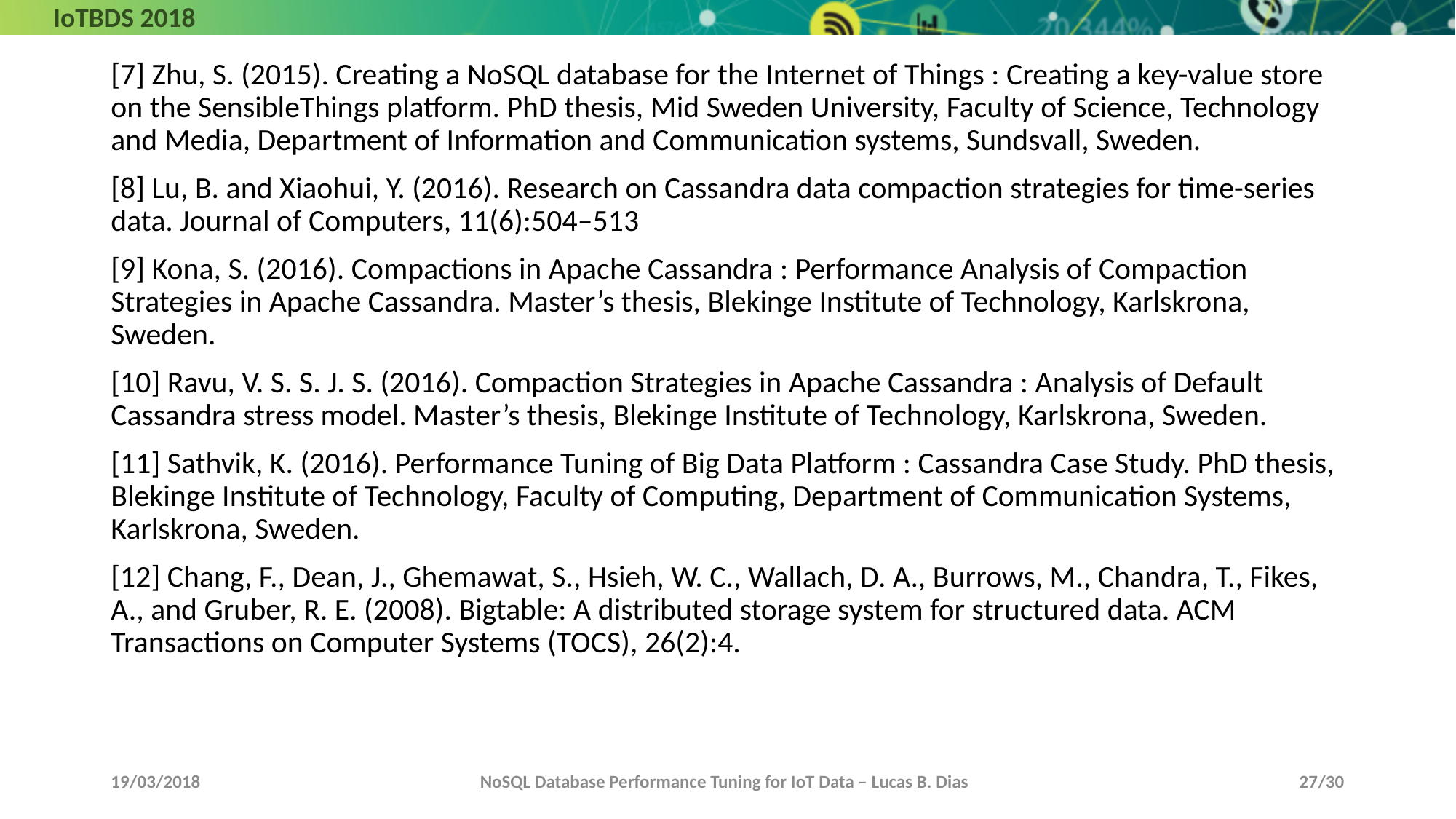

[7] Zhu, S. (2015). Creating a NoSQL database for the Internet of Things : Creating a key-value store on the SensibleThings platform. PhD thesis, Mid Sweden University, Faculty of Science, Technology and Media, Department of Information and Communication systems, Sundsvall, Sweden.
[8] Lu, B. and Xiaohui, Y. (2016). Research on Cassandra data compaction strategies for time-series data. Journal of Computers, 11(6):504–513
[9] Kona, S. (2016). Compactions in Apache Cassandra : Performance Analysis of Compaction Strategies in Apache Cassandra. Master’s thesis, Blekinge Institute of Technology, Karlskrona, Sweden.
[10] Ravu, V. S. S. J. S. (2016). Compaction Strategies in Apache Cassandra : Analysis of Default Cassandra stress model. Master’s thesis, Blekinge Institute of Technology, Karlskrona, Sweden.
[11] Sathvik, K. (2016). Performance Tuning of Big Data Platform : Cassandra Case Study. PhD thesis, Blekinge Institute of Technology, Faculty of Computing, Department of Communication Systems, Karlskrona, Sweden.
[12] Chang, F., Dean, J., Ghemawat, S., Hsieh, W. C., Wallach, D. A., Burrows, M., Chandra, T., Fikes, A., and Gruber, R. E. (2008). Bigtable: A distributed storage system for structured data. ACM Transactions on Computer Systems (TOCS), 26(2):4.

19/03/2018
NoSQL Database Performance Tuning for IoT Data – Lucas B. Dias
27/30